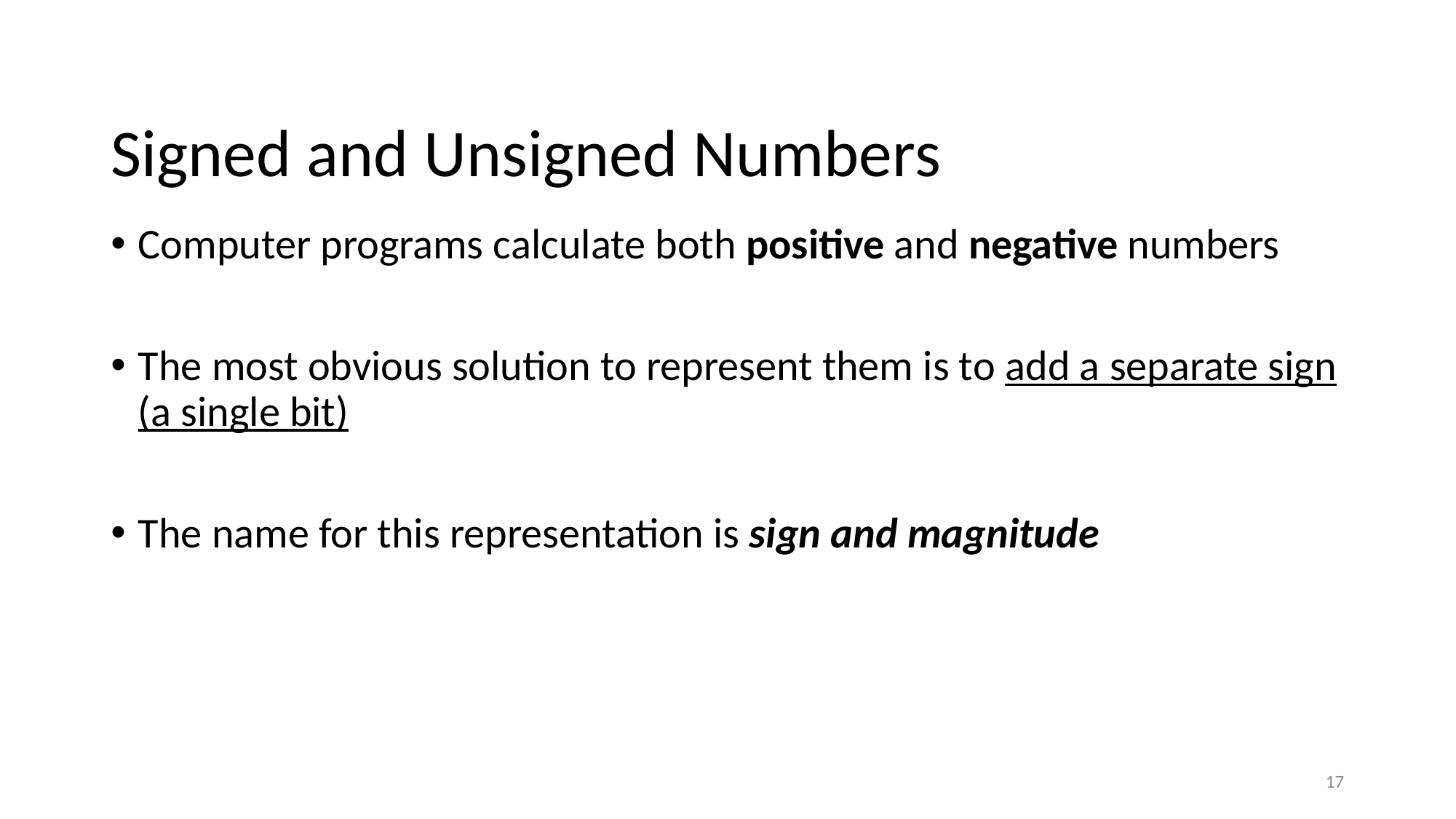

# Signed and Unsigned Numbers
Computer programs calculate both positive and negative numbers

The most obvious solution to represent them is to add a separate sign (a single bit)

The name for this representation is sign and magnitude
17